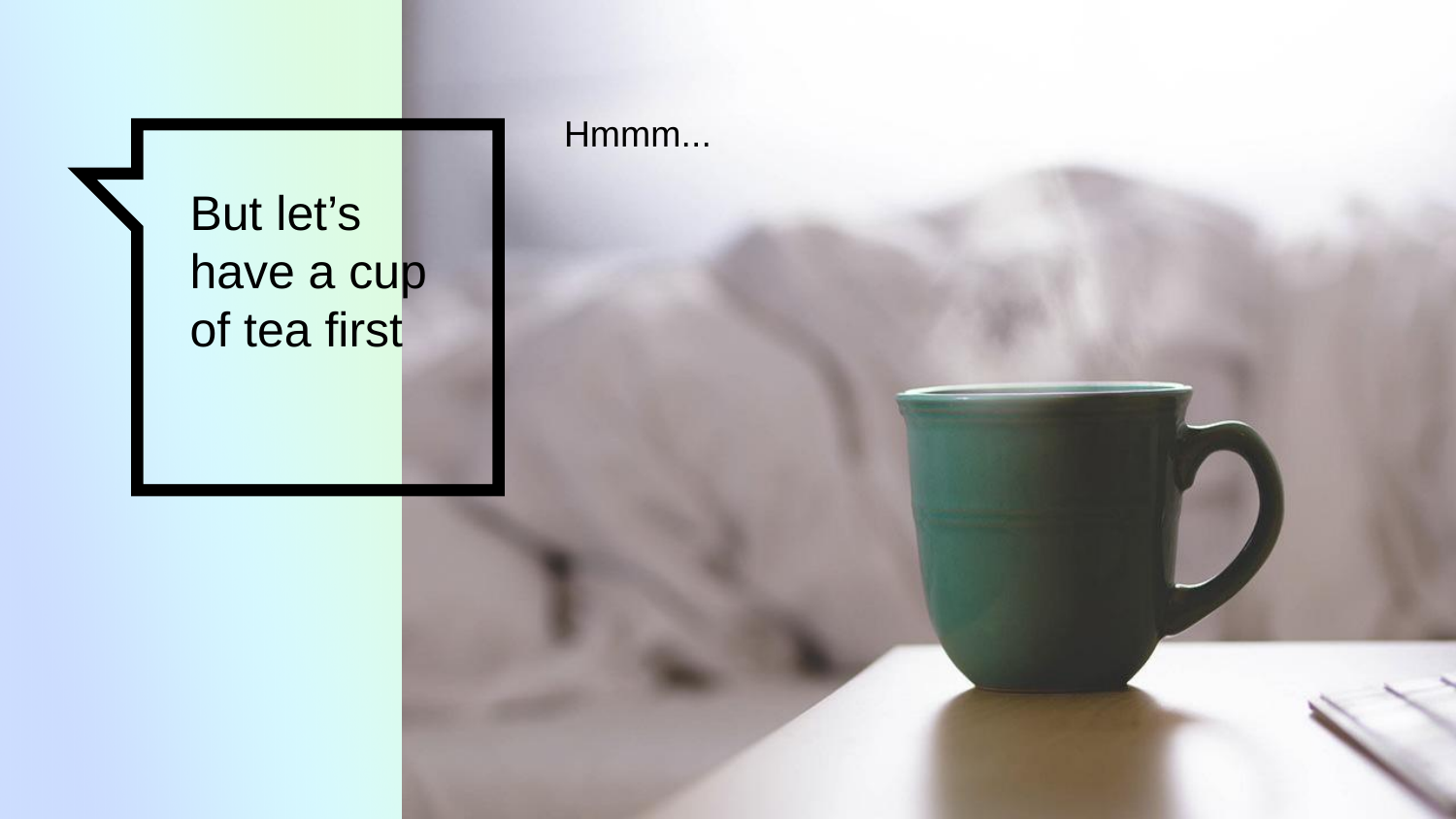

Hmmm...
# But let’s have a cup of tea first